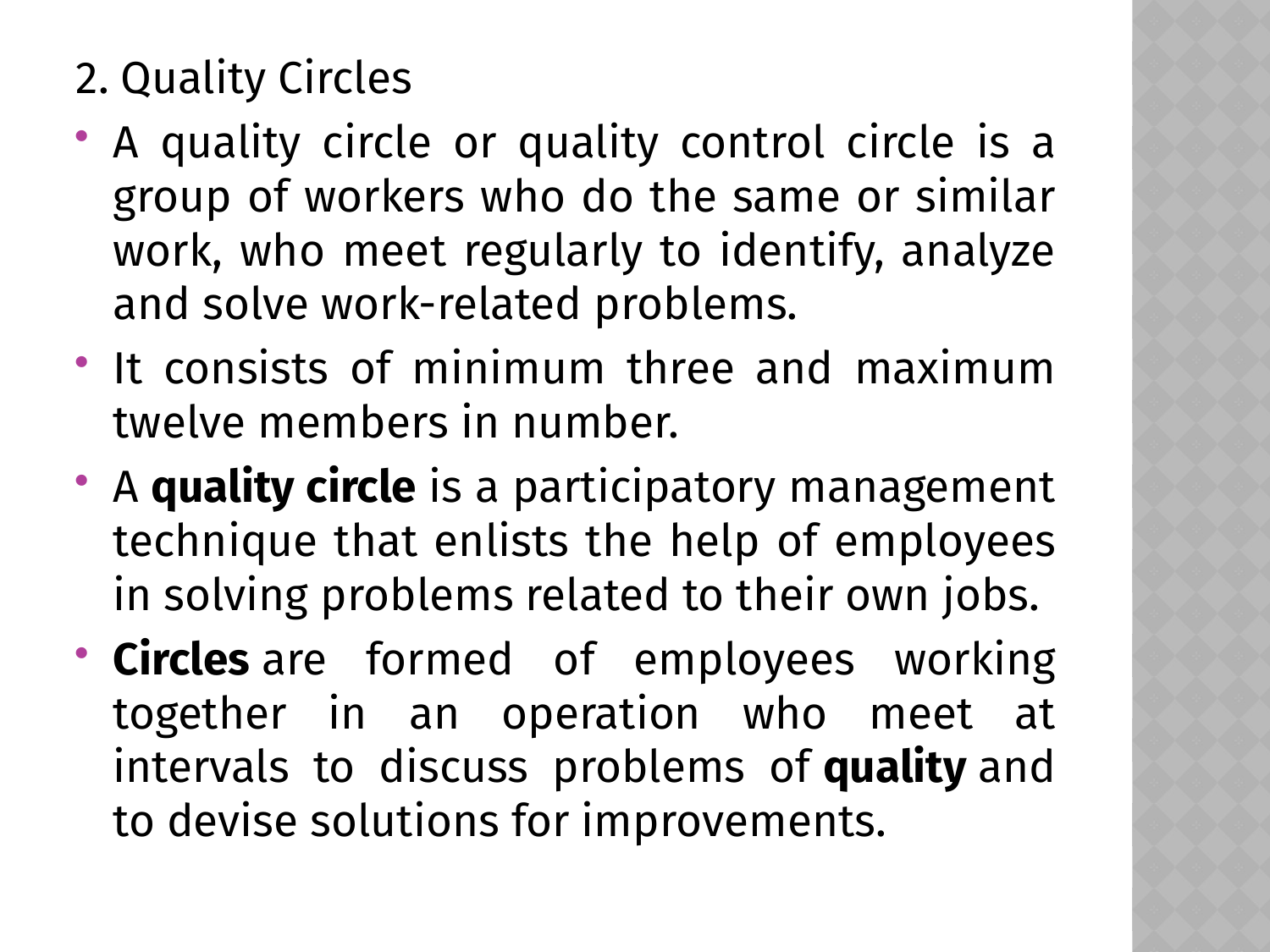

2. Quality Circles
A quality circle or quality control circle is a group of workers who do the same or similar work, who meet regularly to identify, analyze and solve work-related problems.
It consists of minimum three and maximum twelve members in number.
A quality circle is a participatory management technique that enlists the help of employees in solving problems related to their own jobs.
Circles are formed of employees working together in an operation who meet at intervals to discuss problems of quality and to devise solutions for improvements.